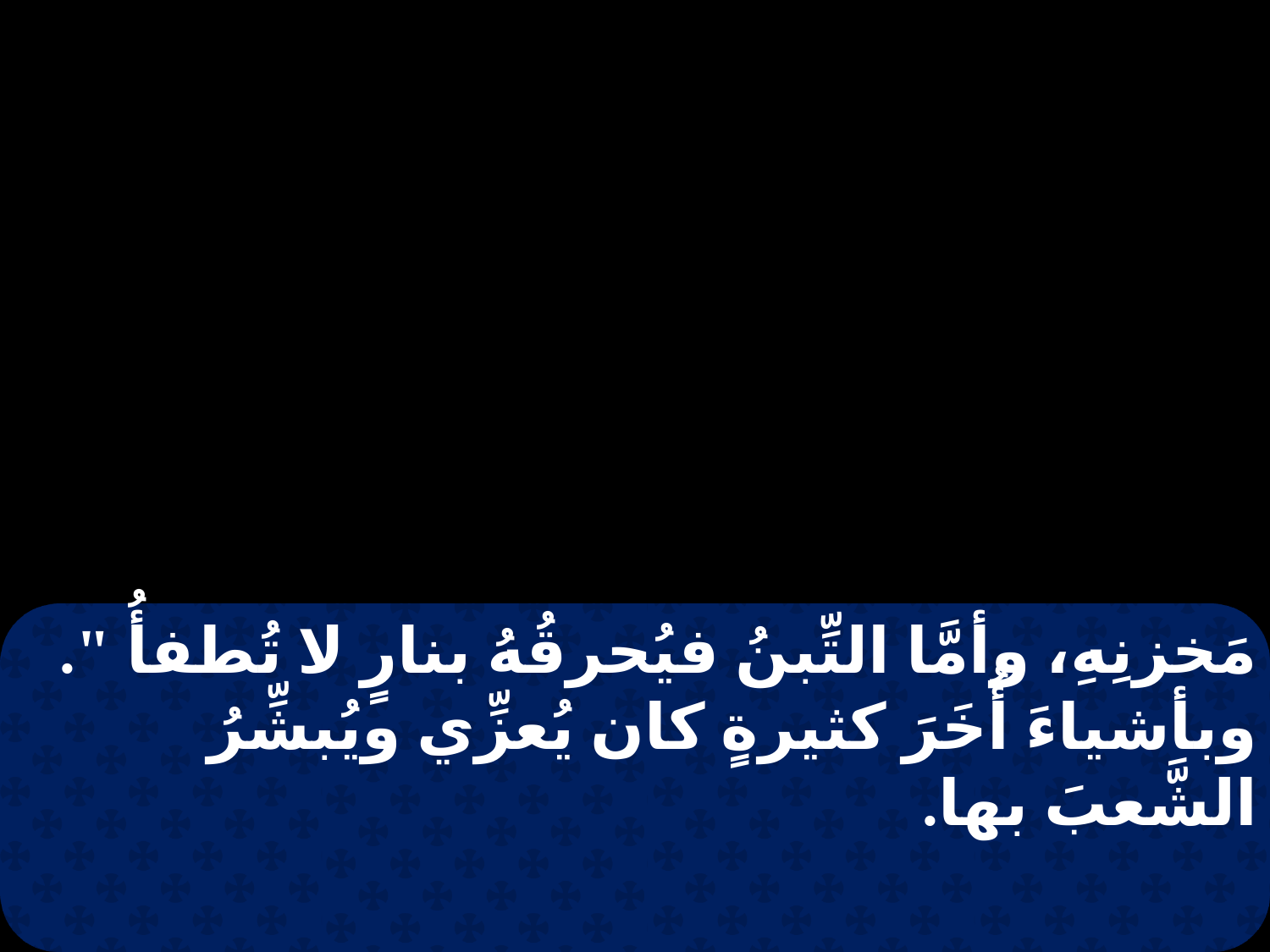

مَخزنِهِ، وأمَّا التِّبنُ فيُحرقُهُ بنارٍ لا تُطفأُ ". وبأشياءَ أُخَرَ كثيرةٍ كان يُعزِّي ويُبشِّرُ الشَّعبَ بها.